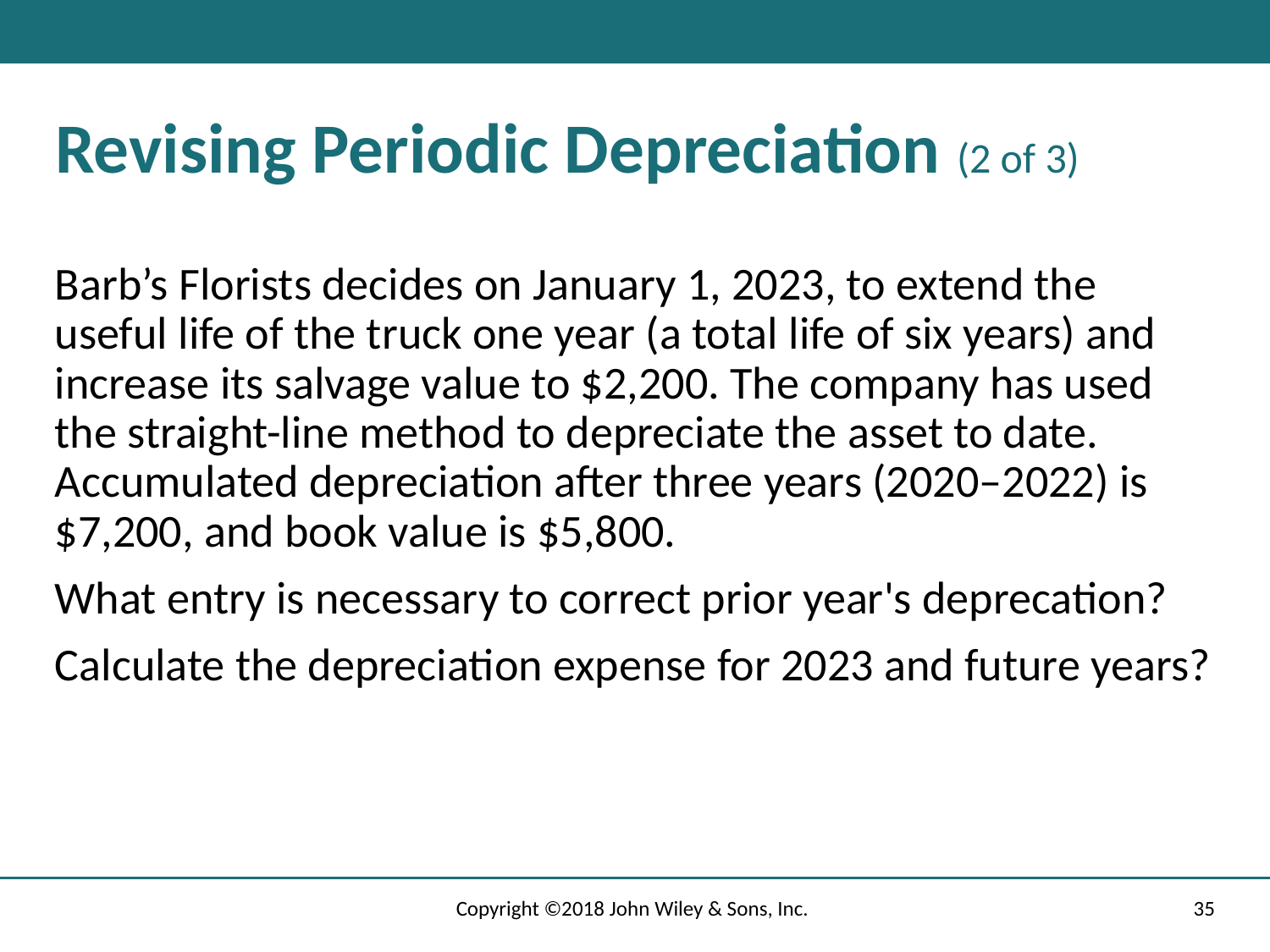

# Revising Periodic Depreciation (2 of 3)
Barb’s Florists decides on January 1, 2023, to extend the useful life of the truck one year (a total life of six years) and increase its salvage value to $2,200. The company has used the straight-line method to depreciate the asset to date. Accumulated depreciation after three years (2020–2022) is $7,200, and book value is $5,800.
What entry is necessary to correct prior year's deprecation?
Calculate the depreciation expense for 2023 and future years?
Copyright ©2018 John Wiley & Sons, Inc.
35